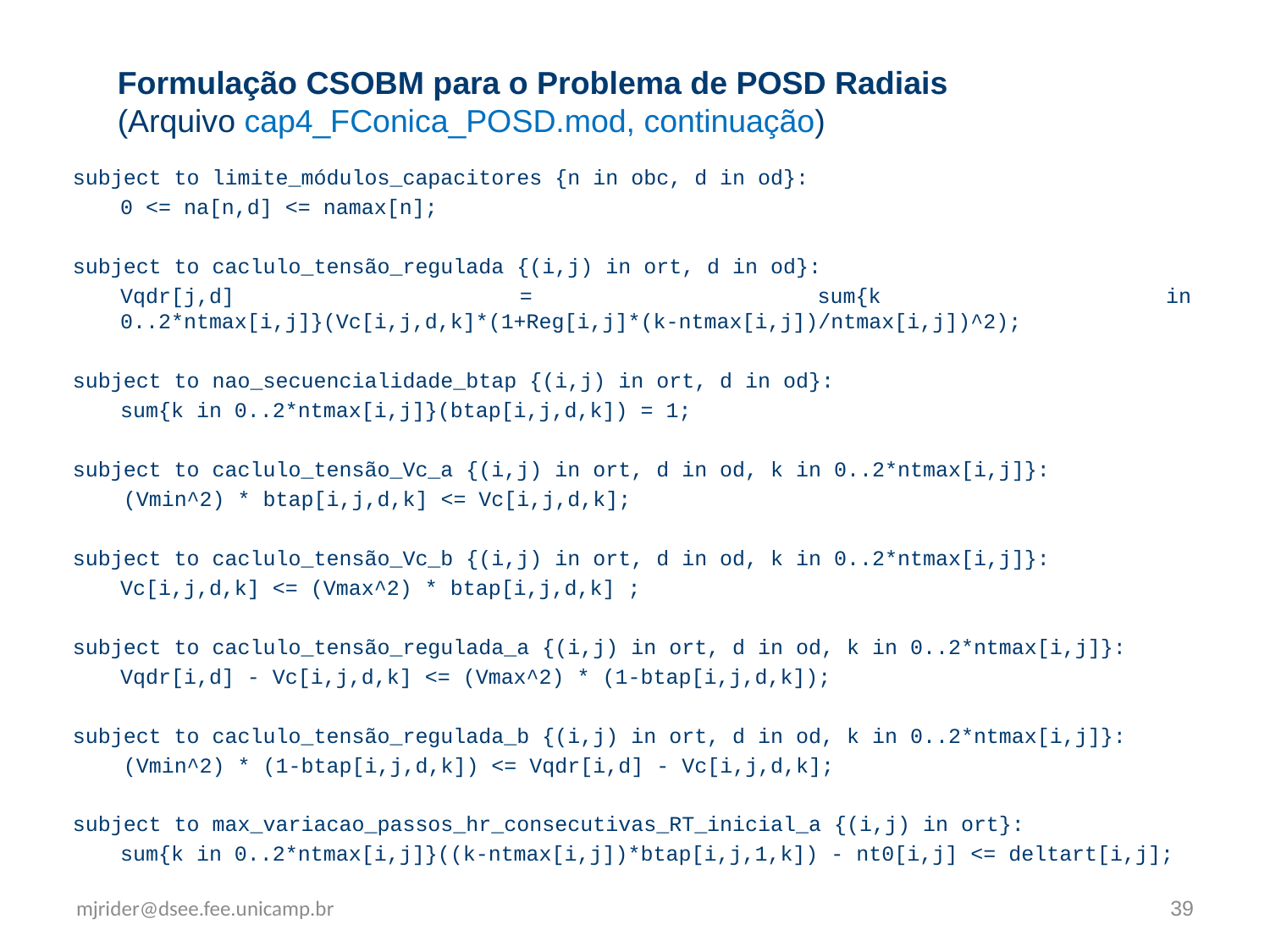

Formulação CSOBM para o Problema de POSD Radiais
(Arquivo cap4_FConica_POSD.mod, continuação)
subject to limite_módulos_capacitores {n in obc, d in od}:
	0 <= na[n,d] <= namax[n];

subject to caclulo_tensão_regulada {(i,j) in ort, d in od}:
	Vqdr[j,d] = sum{k in 0..2*ntmax[i,j]}(Vc[i,j,d,k]*(1+Reg[i,j]*(k-ntmax[i,j])/ntmax[i,j])^2);

subject to nao_secuencialidade_btap {(i,j) in ort, d in od}:
	sum{k in 0..2*ntmax[i,j]}(btap[i,j,d,k]) = 1;

subject to caclulo_tensão_Vc_a {(i,j) in ort, d in od, k in 0..2*ntmax[i,j]}:
    (Vmin^2) * btap[i,j,d,k] <= Vc[i,j,d,k];

subject to caclulo_tensão_Vc_b {(i,j) in ort, d in od, k in 0..2*ntmax[i,j]}:
	Vc[i,j,d,k] <= (Vmax^2) * btap[i,j,d,k] ;

subject to caclulo_tensão_regulada_a {(i,j) in ort, d in od, k in 0..2*ntmax[i,j]}:
	Vqdr[i,d] - Vc[i,j,d,k] <= (Vmax^2) * (1-btap[i,j,d,k]);

subject to caclulo_tensão_regulada_b {(i,j) in ort, d in od, k in 0..2*ntmax[i,j]}:
    (Vmin^2) * (1-btap[i,j,d,k]) <= Vqdr[i,d] - Vc[i,j,d,k];

subject to max_variacao_passos_hr_consecutivas_RT_inicial_a {(i,j) in ort}:
	sum{k in 0..2*ntmax[i,j]}((k-ntmax[i,j])*btap[i,j,1,k]) - nt0[i,j] <= deltart[i,j];

mjrider@dsee.fee.unicamp.br
39